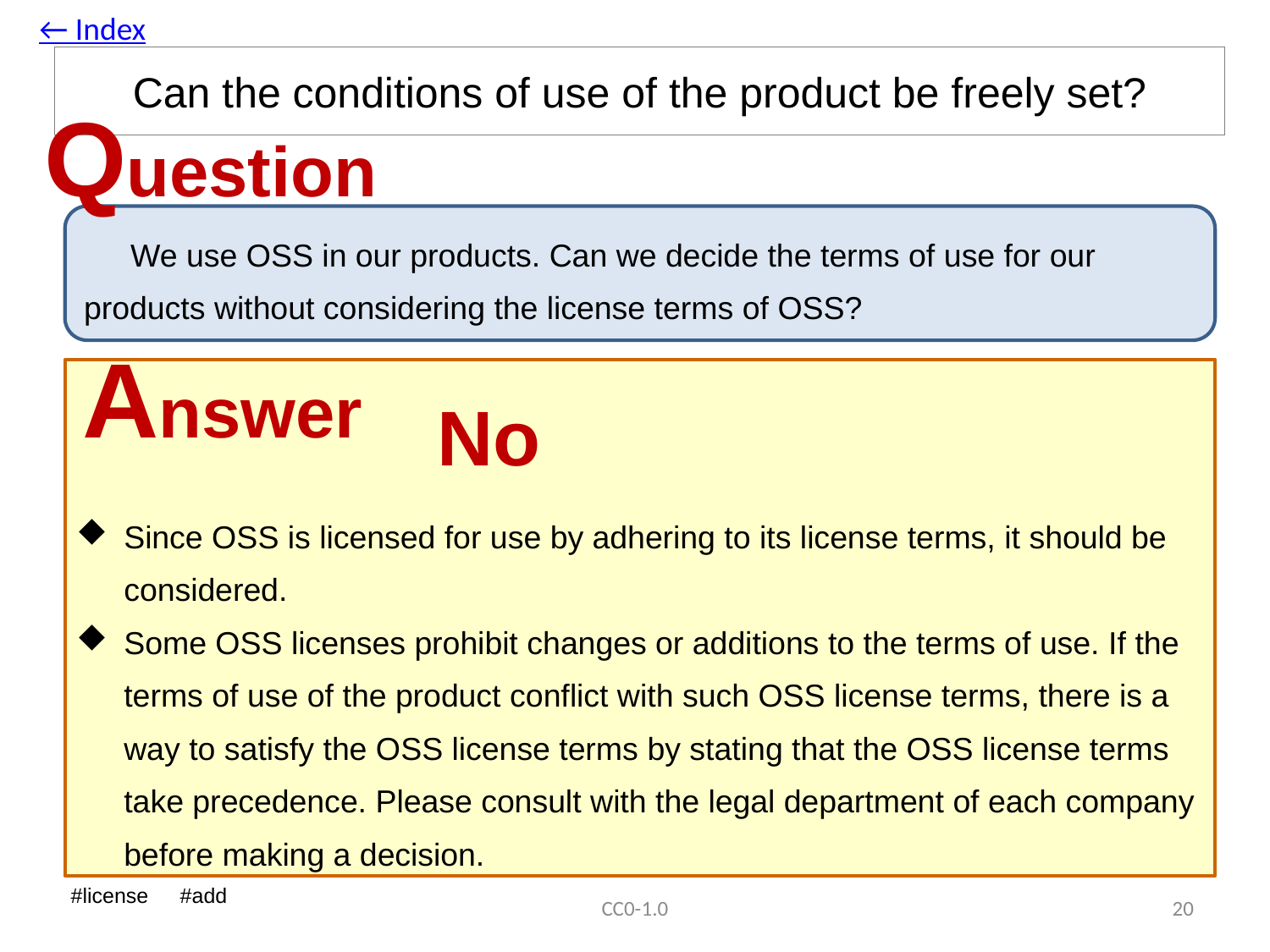

← Index
# Can the conditions of use of the product be freely set?
Question
　 We use OSS in our products. Can we decide the terms of use for our products without considering the license terms of OSS?
Answer

No
Since OSS is licensed for use by adhering to its license terms, it should be considered.
Some OSS licenses prohibit changes or additions to the terms of use. If the terms of use of the product conflict with such OSS license terms, there is a way to satisfy the OSS license terms by stating that the OSS license terms take precedence. Please consult with the legal department of each company before making a decision.
#license　#add
CC0-1.0
20